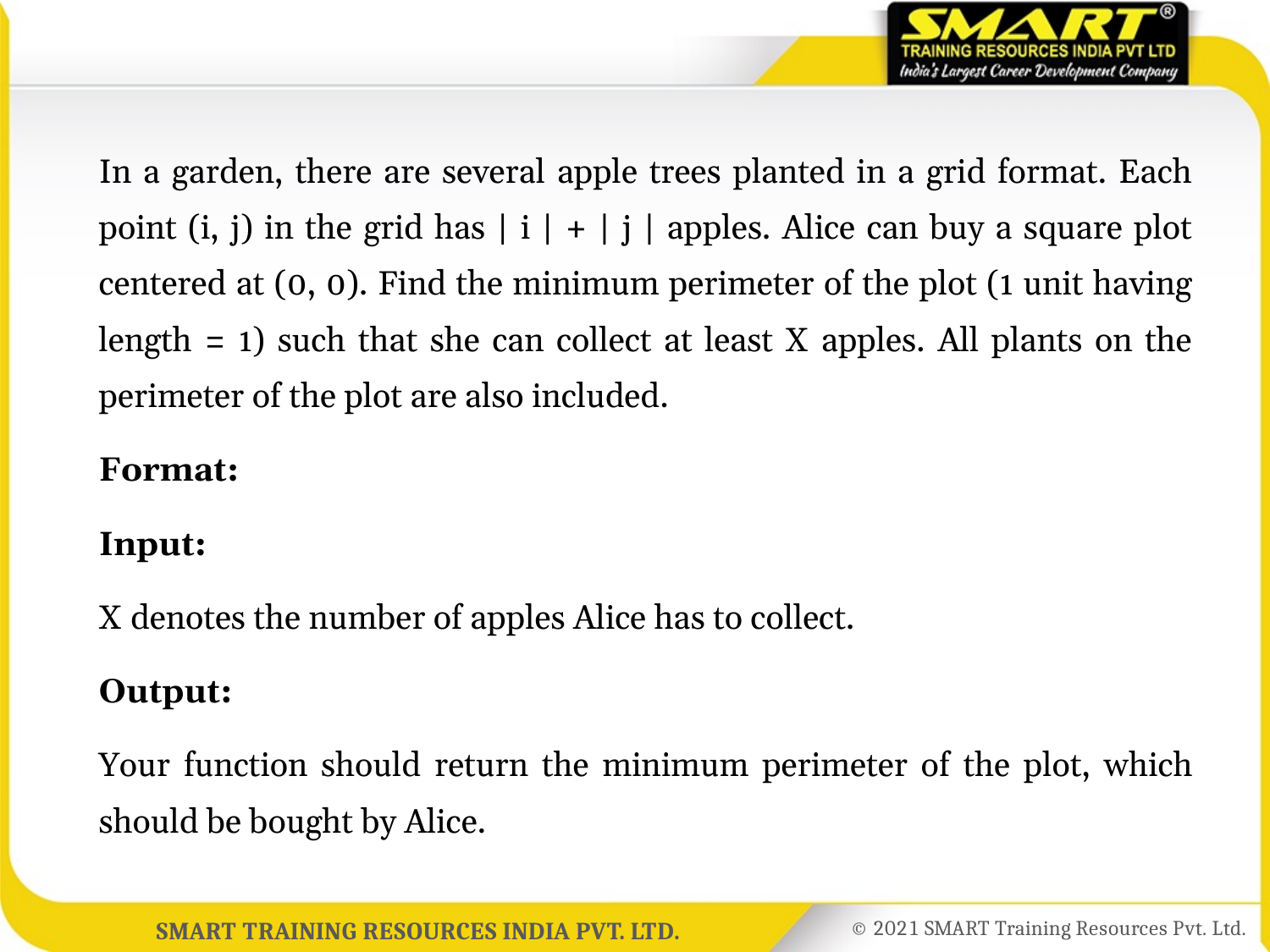

In a garden, there are several apple trees planted in a grid format. Each point (i, j) in the grid has | i | + | j | apples. Alice can buy a square plot centered at (0, 0). Find the minimum perimeter of the plot (1 unit having length = 1) such that she can collect at least X apples. All plants on the perimeter of the plot are also included.
Format:
Input:
X denotes the number of apples Alice has to collect.
Output:
Your function should return the minimum perimeter of the plot, which should be bought by Alice.